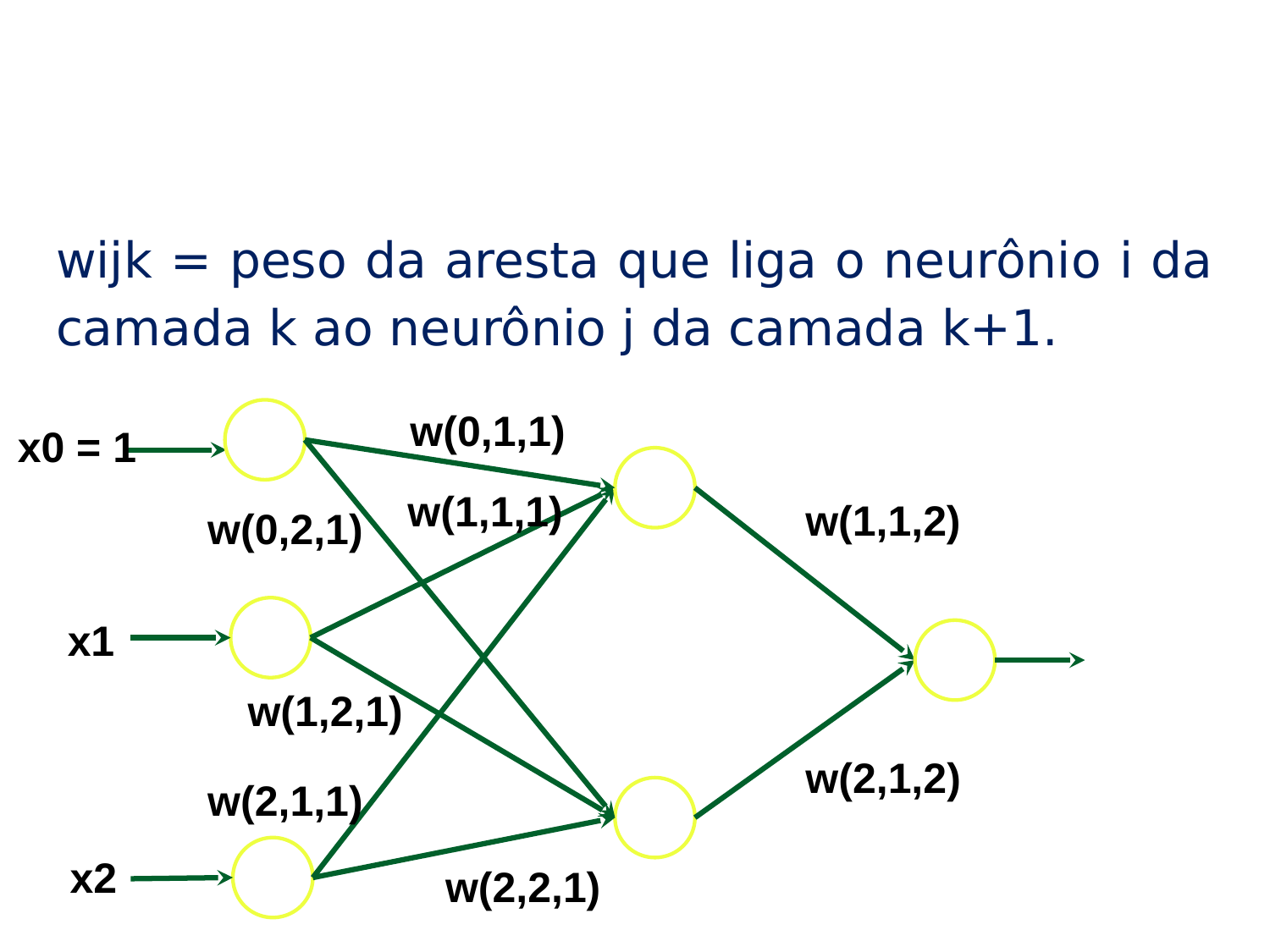

# Redes Neurais de Múltiplas Camadas
wijk = peso da aresta que liga o neurônio i da camada k ao neurônio j da camada k+1.
w(0,1,1)

x0 = 1

w(1,1,1)
w(1,1,2)
w(0,2,1)

x1

w(1,2,1)
w(2,1,2)
w(2,1,1)

x2
w(2,2,1)